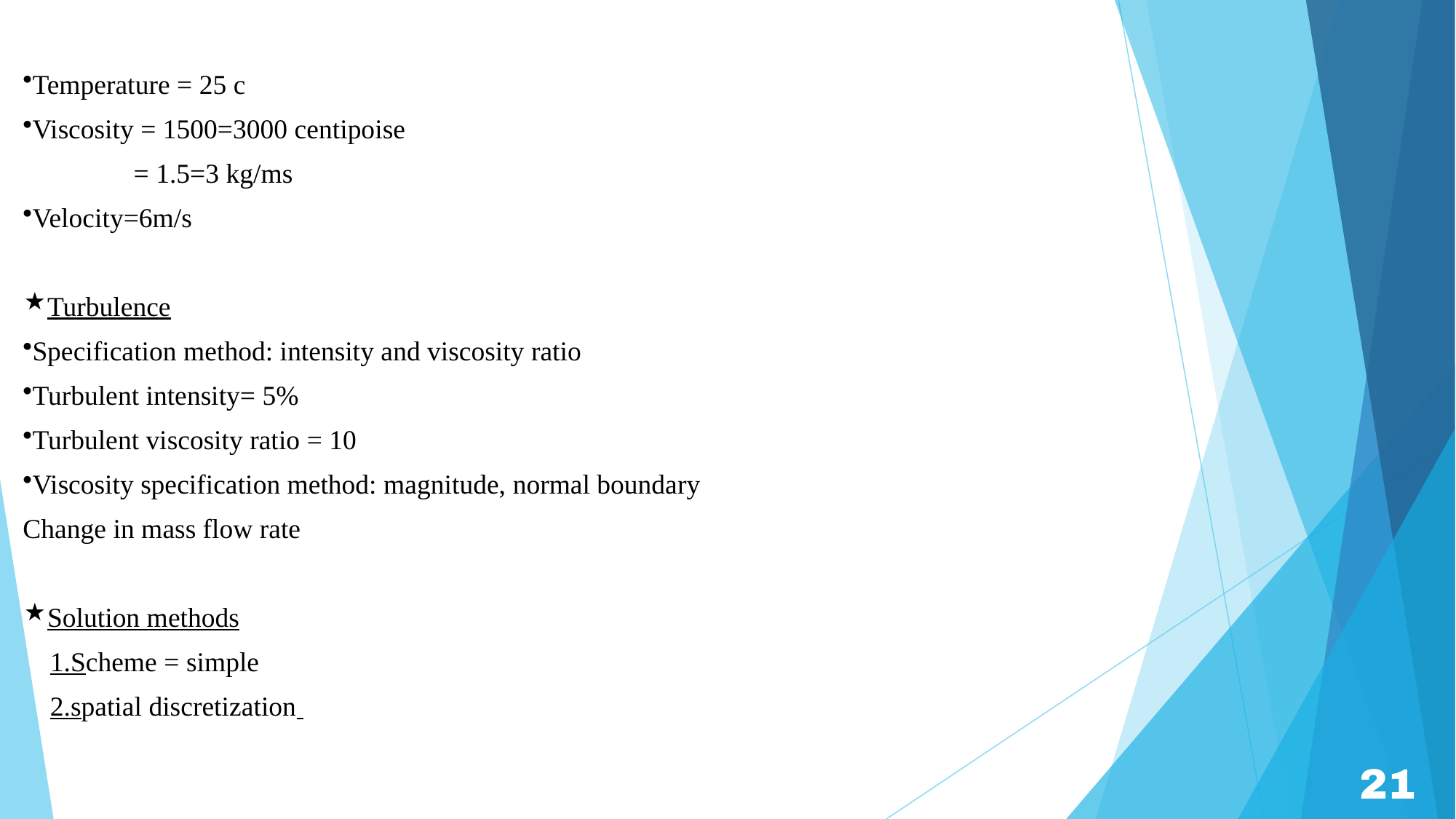

Temperature = 25 c
Viscosity = 1500=3000 centipoise
                = 1.5=3 kg/ms
Velocity=6m/s

Turbulence
Specification method: intensity and viscosity ratio
Turbulent intensity= 5%
Turbulent viscosity ratio = 10
Viscosity specification method: magnitude, normal boundary
Change in mass flow rate

Solution methods
1.Scheme = simple
2.spatial discretization

21